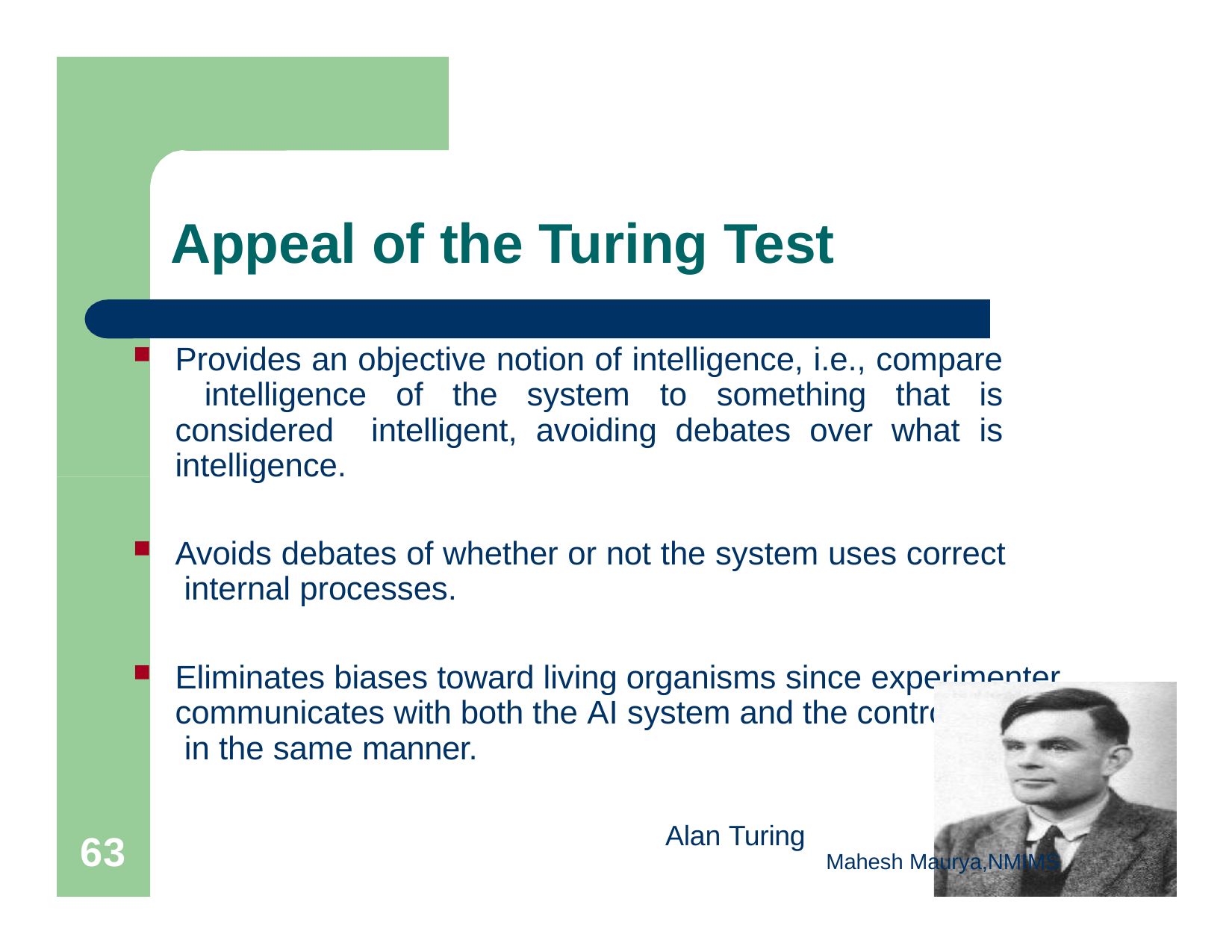

# Appeal of the Turing Test
Provides an objective notion of intelligence, i.e., compare  intelligence of the system to something that is considered  intelligent, avoiding debates over what is intelligence.

Avoids debates of whether or not the system uses correct  internal processes.

Eliminates biases toward living organisms since experimenter  communicates with both the AI system and the control (human)  in the same manner.

Alan Turing
63
Mahesh Maurya,NMIMS